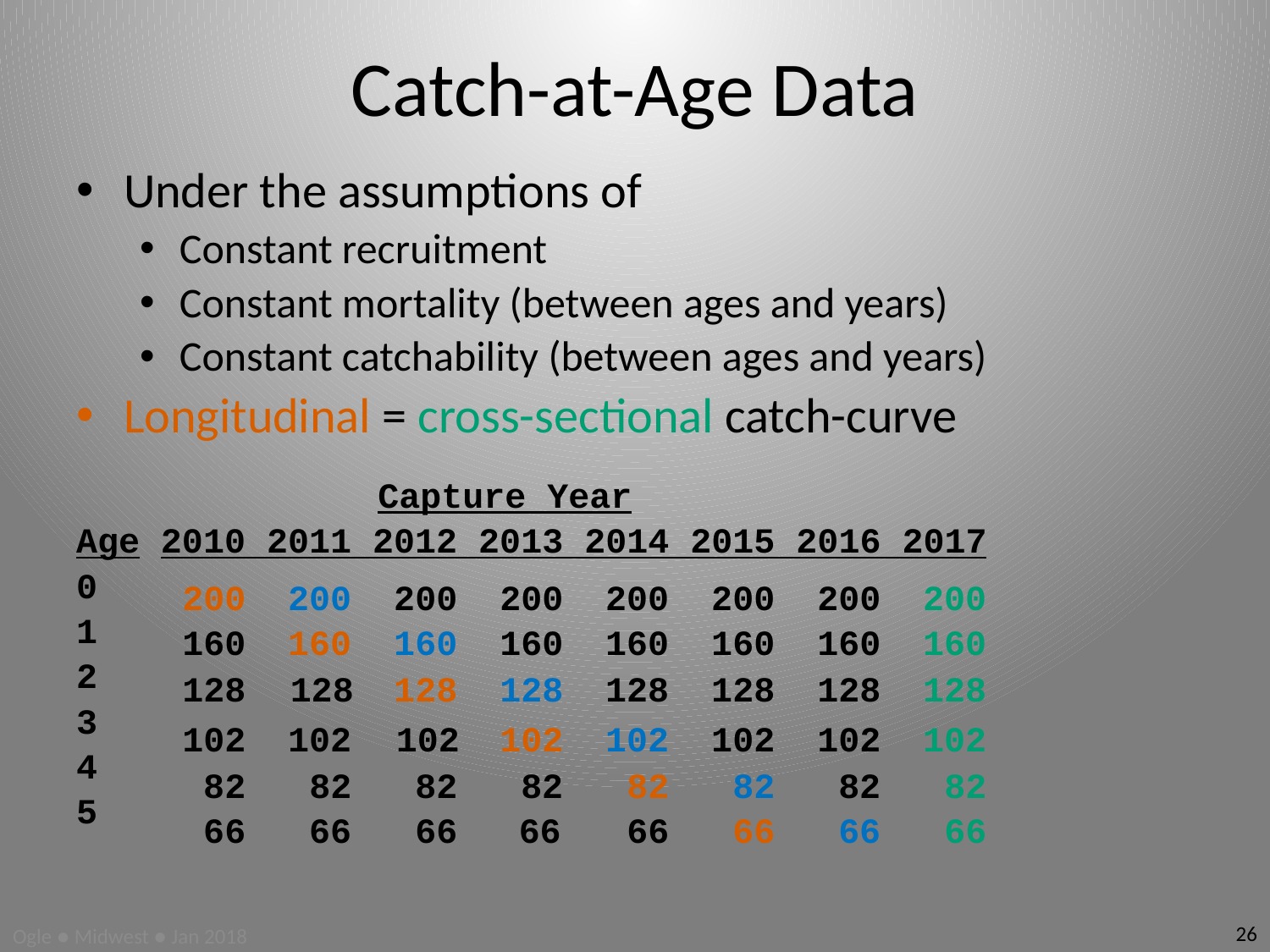

# Catch-at-Age Data
Under the assumptions of
Constant recruitment
Constant mortality (between ages and years)
Constant catchability (between ages and years)
Longitudinal = cross-sectional catch-curve

			Capture Year
Age 2010 2011 2012 2013 2014 2015 2016 2017
0
1
2
3
4
5
200
200
200
200
200
200
200
200
160
160
160
160
160
160
160
160
128
128
128
128
128
128
128
128
102
102
102
102
102
102
102
102
82
82
82
82
82
82
82
82
66
66
66
66
66
66
66
66
Ogle ● Midwest ● Jan 2018
26